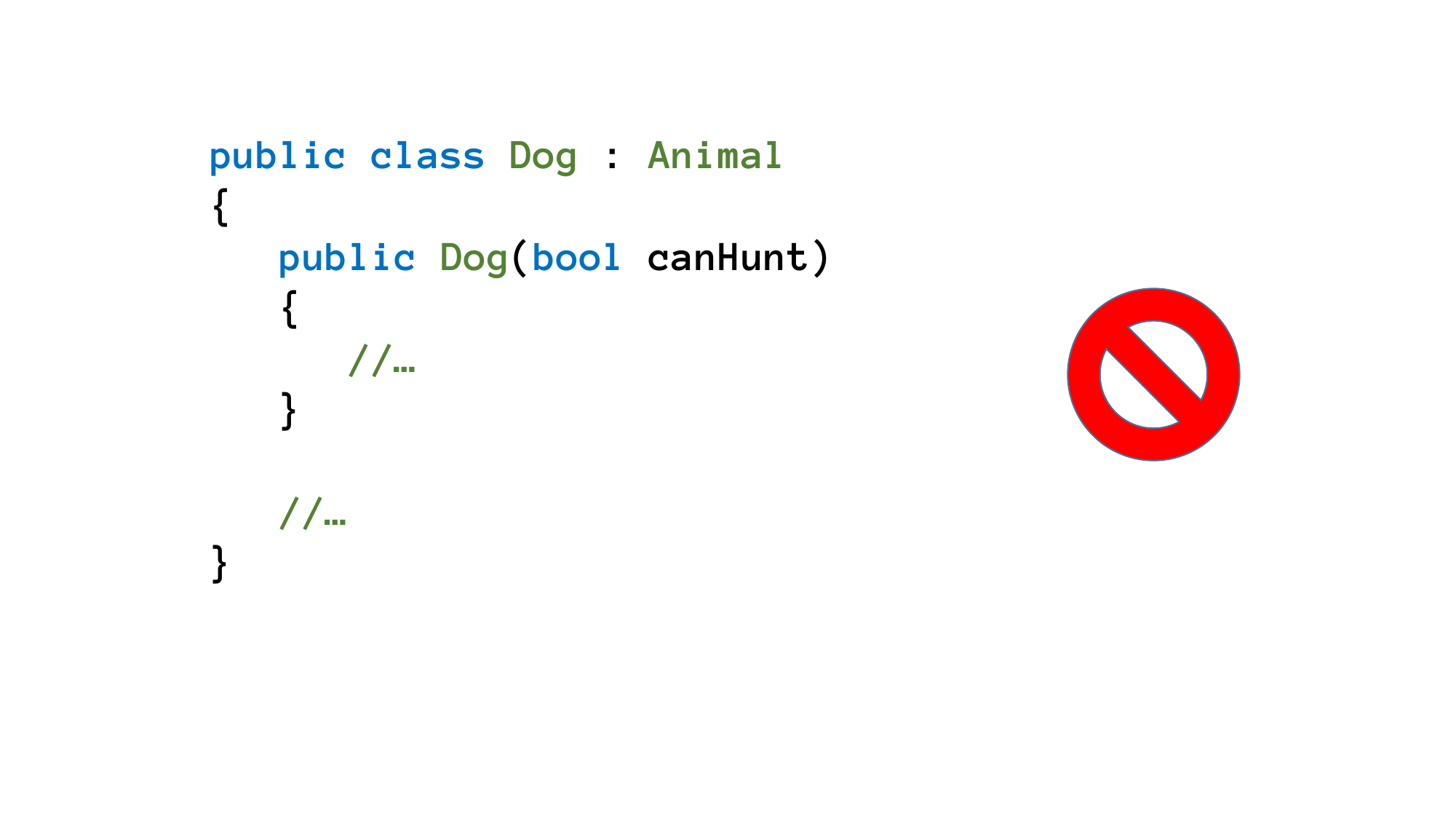

public class Dog : Animal
{
   public Dog(bool canHunt)
   {
      //…
   }

   //…
}